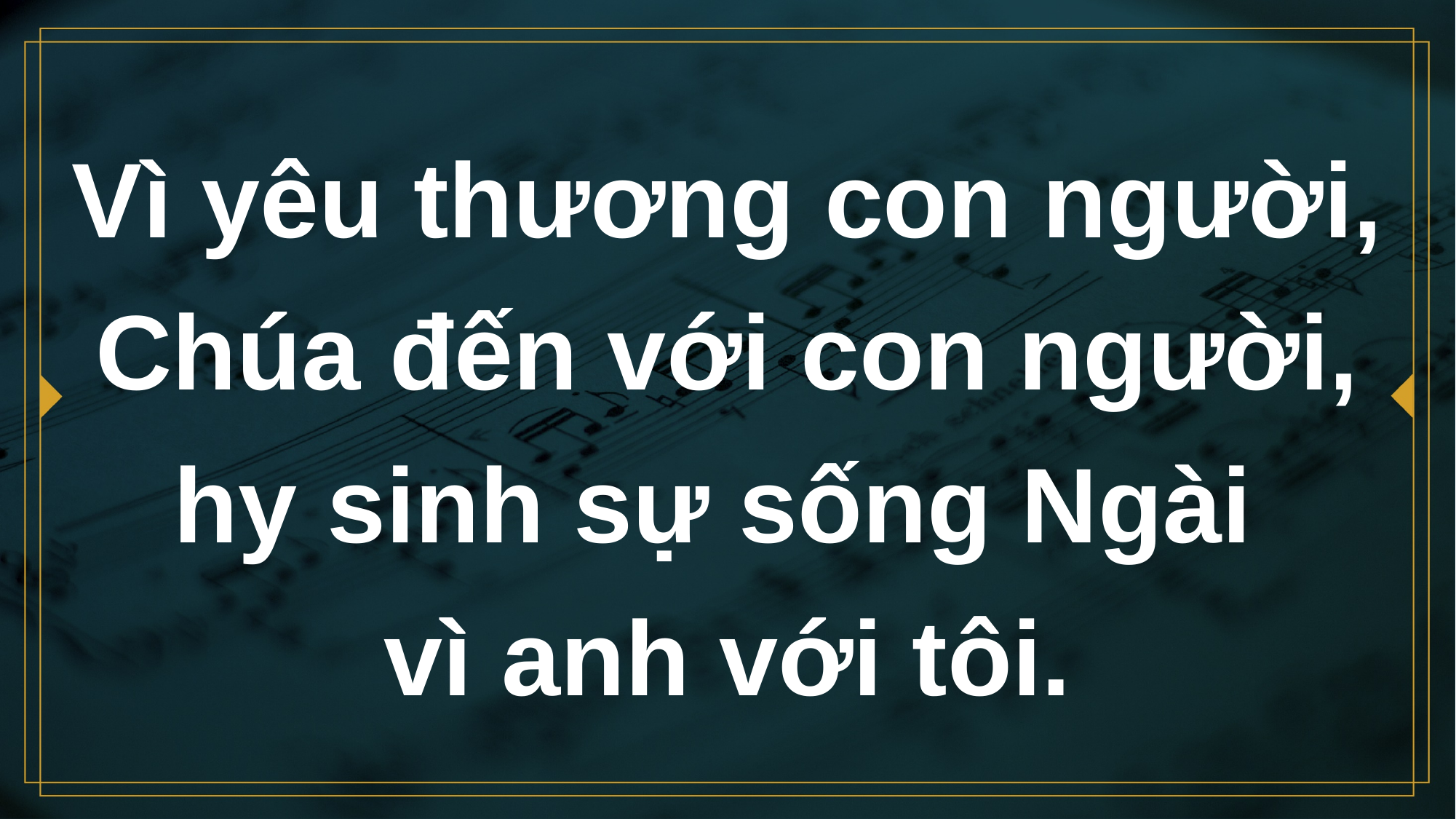

# Vì yêu thương con người, Chúa đến với con người, hy sinh sự sống Ngài vì anh với tôi.